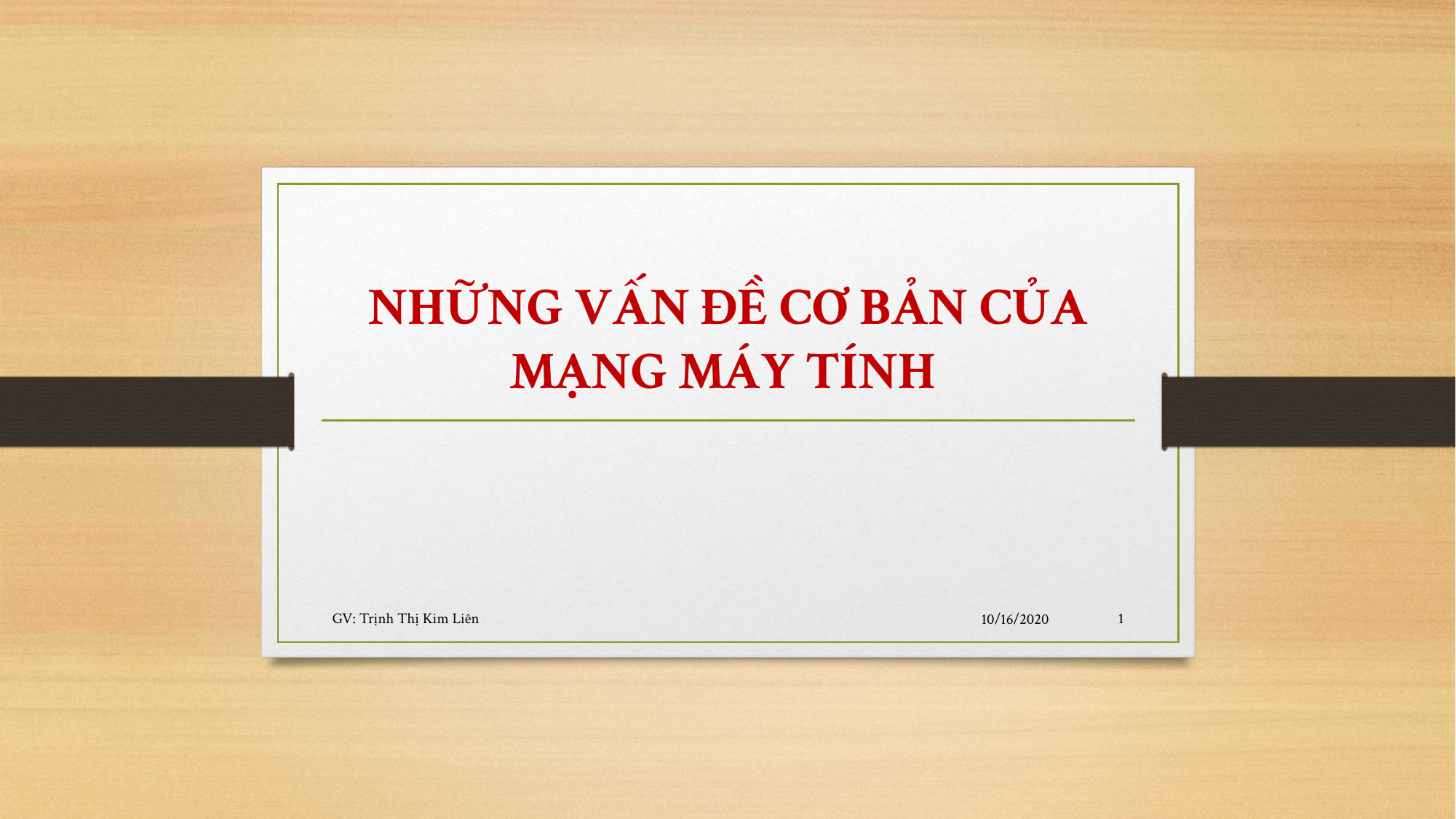

# NHỮNG VẤN ĐỀ CƠ BẢN CỦA MẠNG MÁY TÍNH

GV: Trịnh Thị Kim Liên
10/16/2020
1